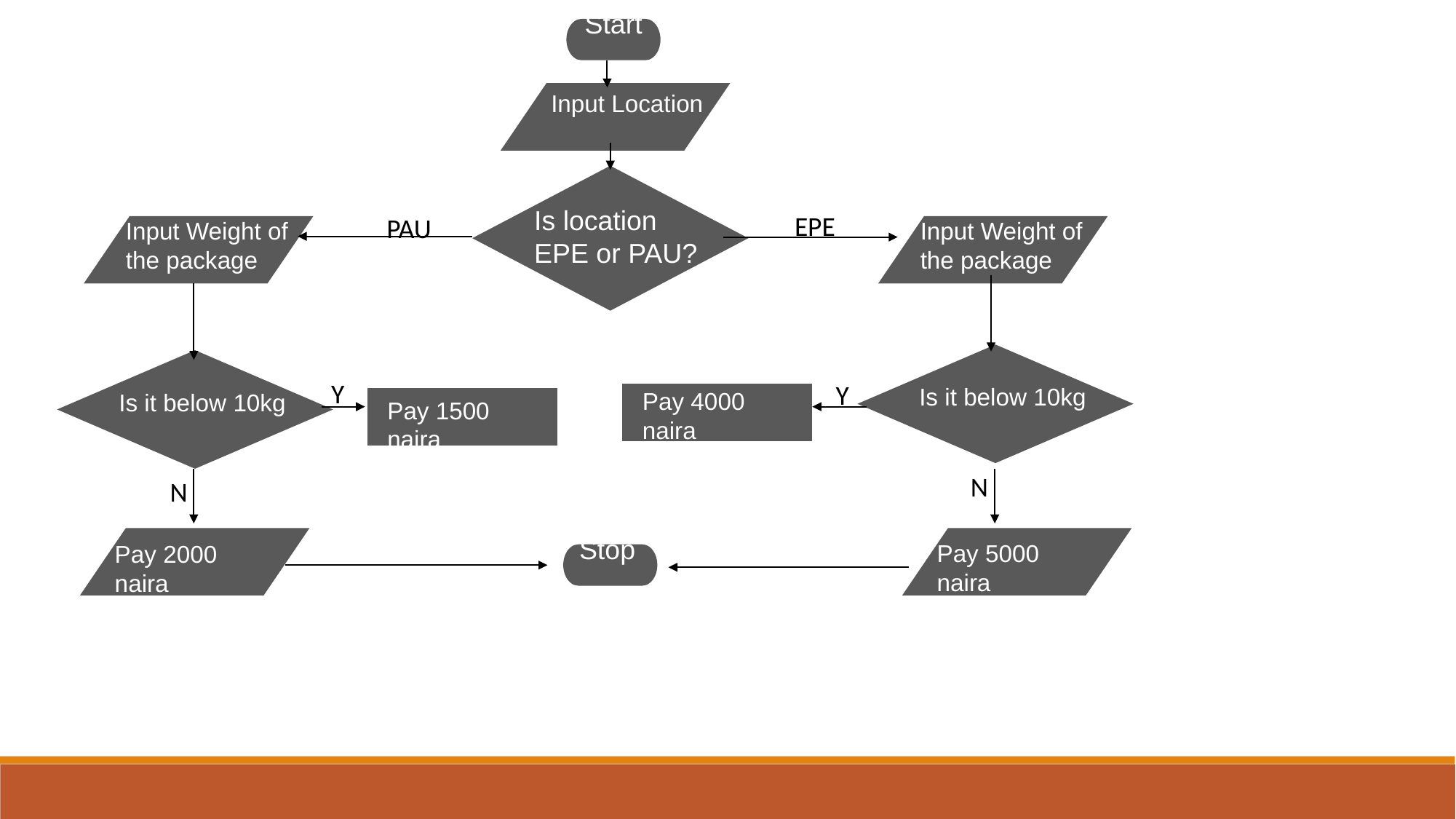

Start

Input Location

Is location EPE or PAU?
EPE
PAU
Input Weight of the package
Input Weight of the package

Y
Y
Is it below 10kg
Pay 4000 naira
Is it below 10kg

Pay 1500 naira
N
N

Pay 5000 naira
Pay 2000 naira
Stop